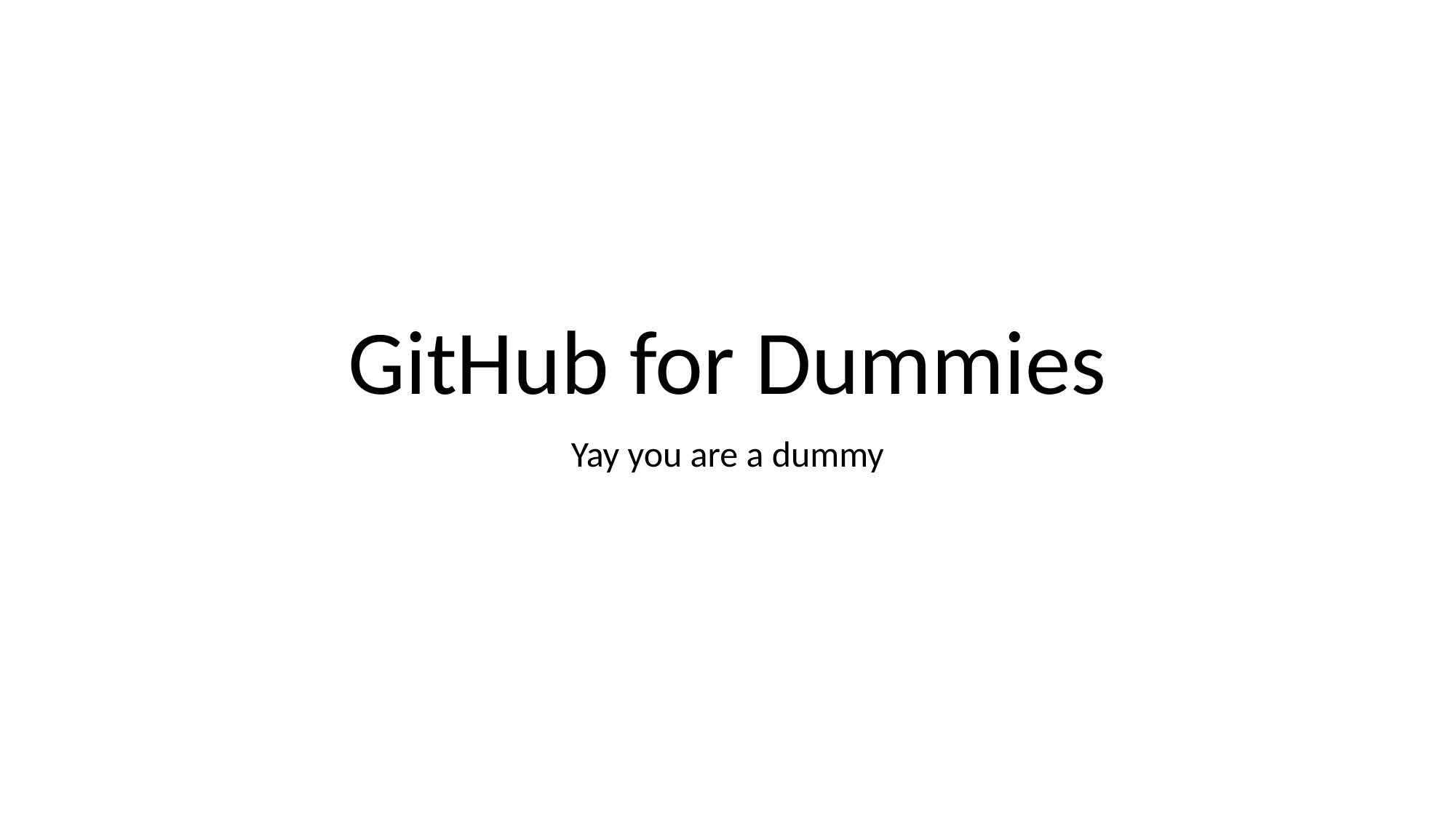

# GitHub for Dummies
Yay you are a dummy